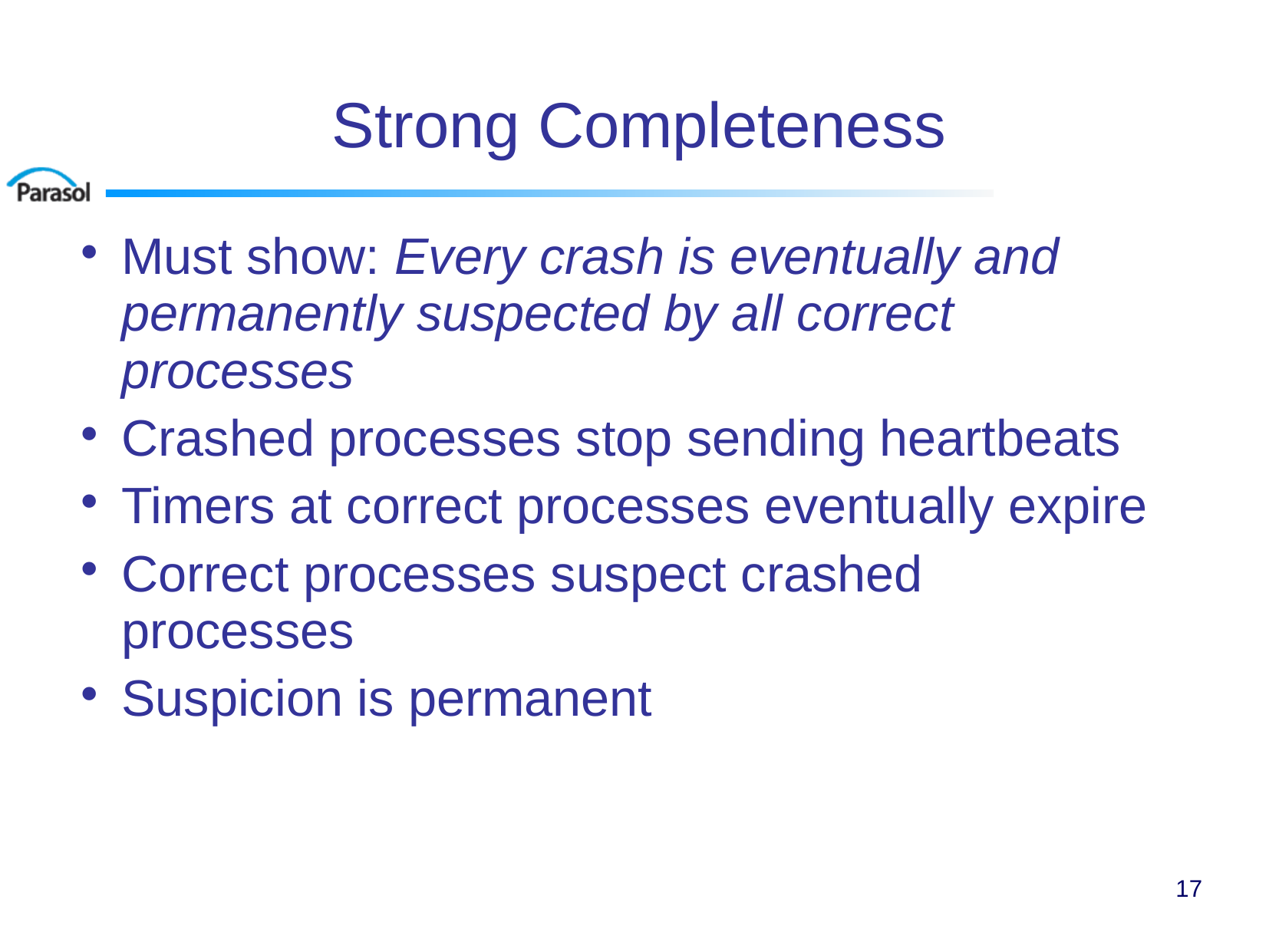

# Strong Completeness
Must show: Every crash is eventually and permanently suspected by all correct processes
Crashed processes stop sending heartbeats
Timers at correct processes eventually expire
Correct processes suspect crashed processes
Suspicion is permanent
17